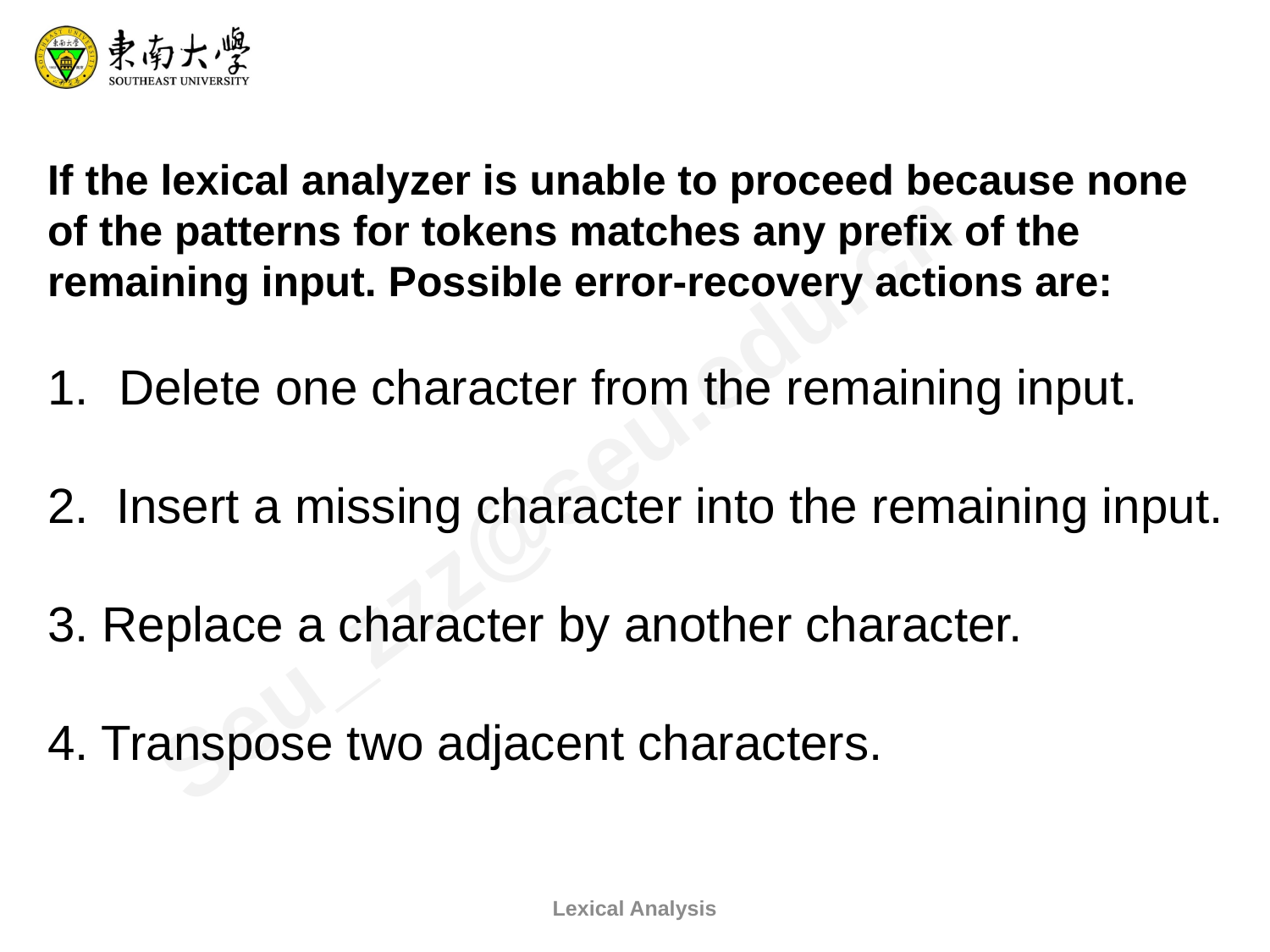

If the lexical analyzer is unable to proceed because none of the patterns for tokens matches any prefix of the remaining input. Possible error-recovery actions are:

Delete one character from the remaining input.

2.  Insert a missing character into the remaining input.

3. Replace a character by another character.

4. Transpose two adjacent characters.

Lexical Analysis
12